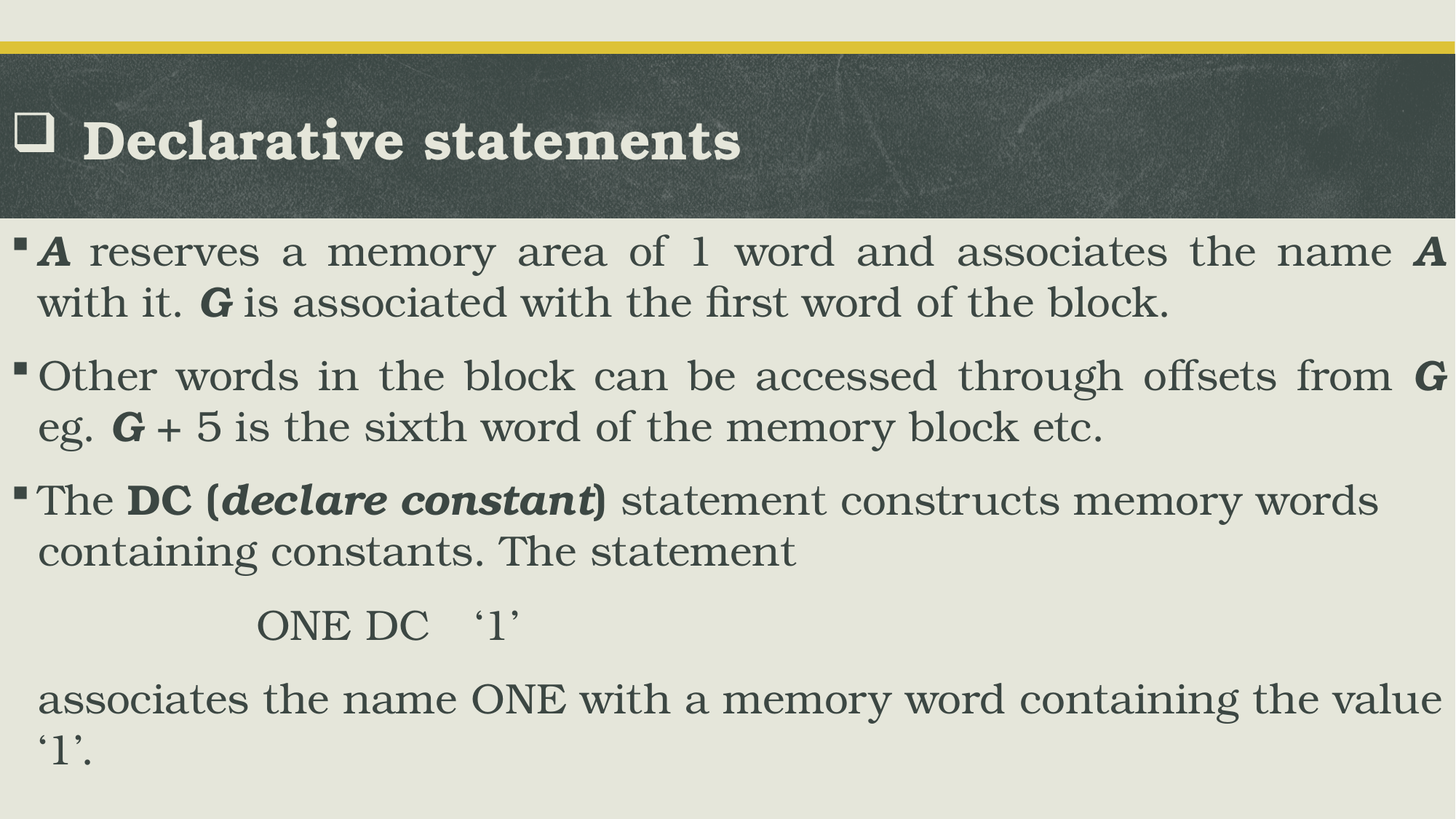

Declarative statements
A reserves a memory area of 1 word and associates the name A with it. G is associated with the first word of the block.
Other words in the block can be accessed through offsets from G eg. G + 5 is the sixth word of the memory block etc.
The DC (declare constant) statement constructs memory words containing constants. The statement
			ONE	DC	‘1’
	associates the name ONE with a memory word containing the value ‘1’.